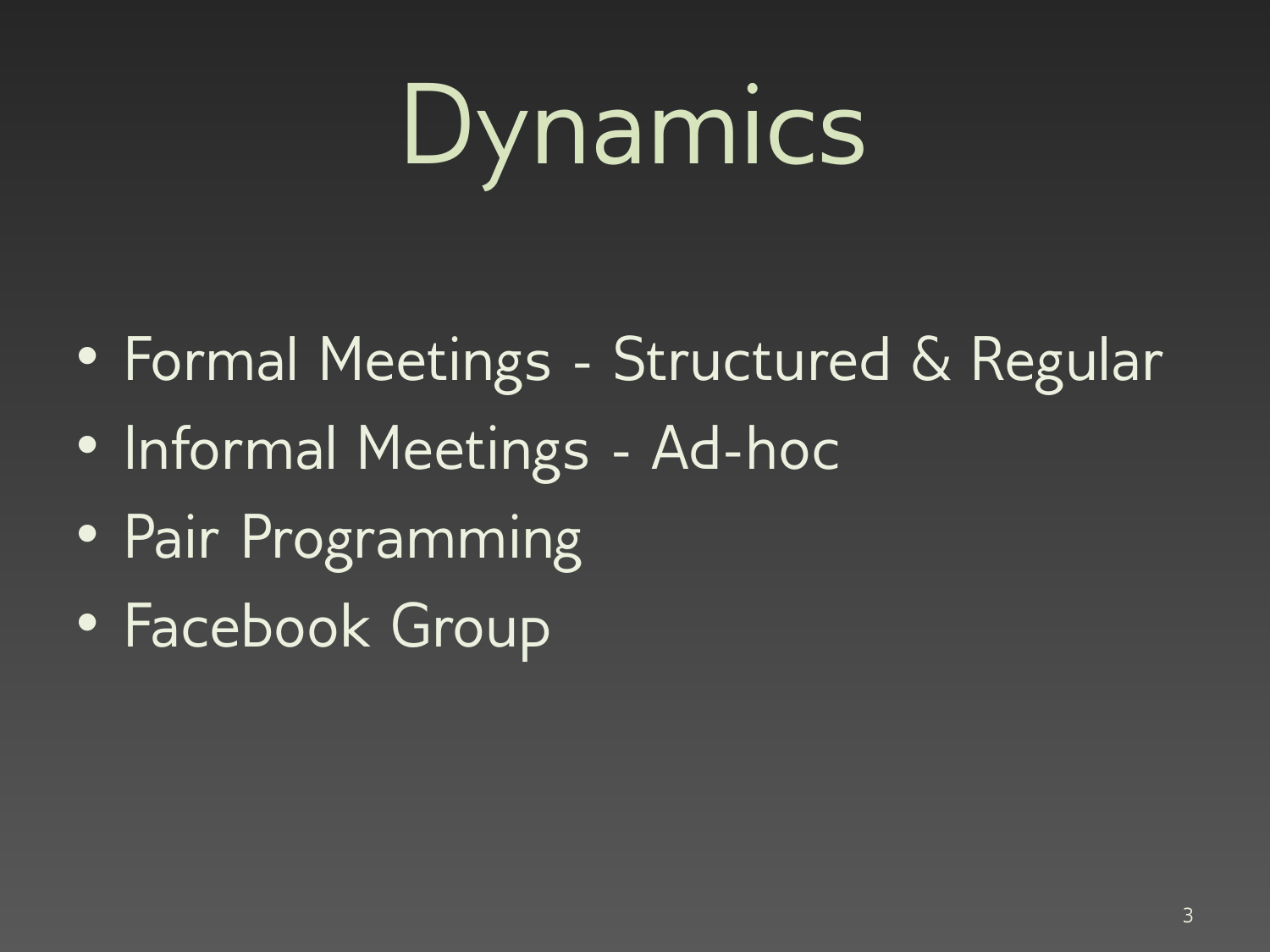

# Dynamics

Formal Meetings - Structured & Regular
Informal Meetings - Ad-hoc
Pair Programming
Facebook Group
3